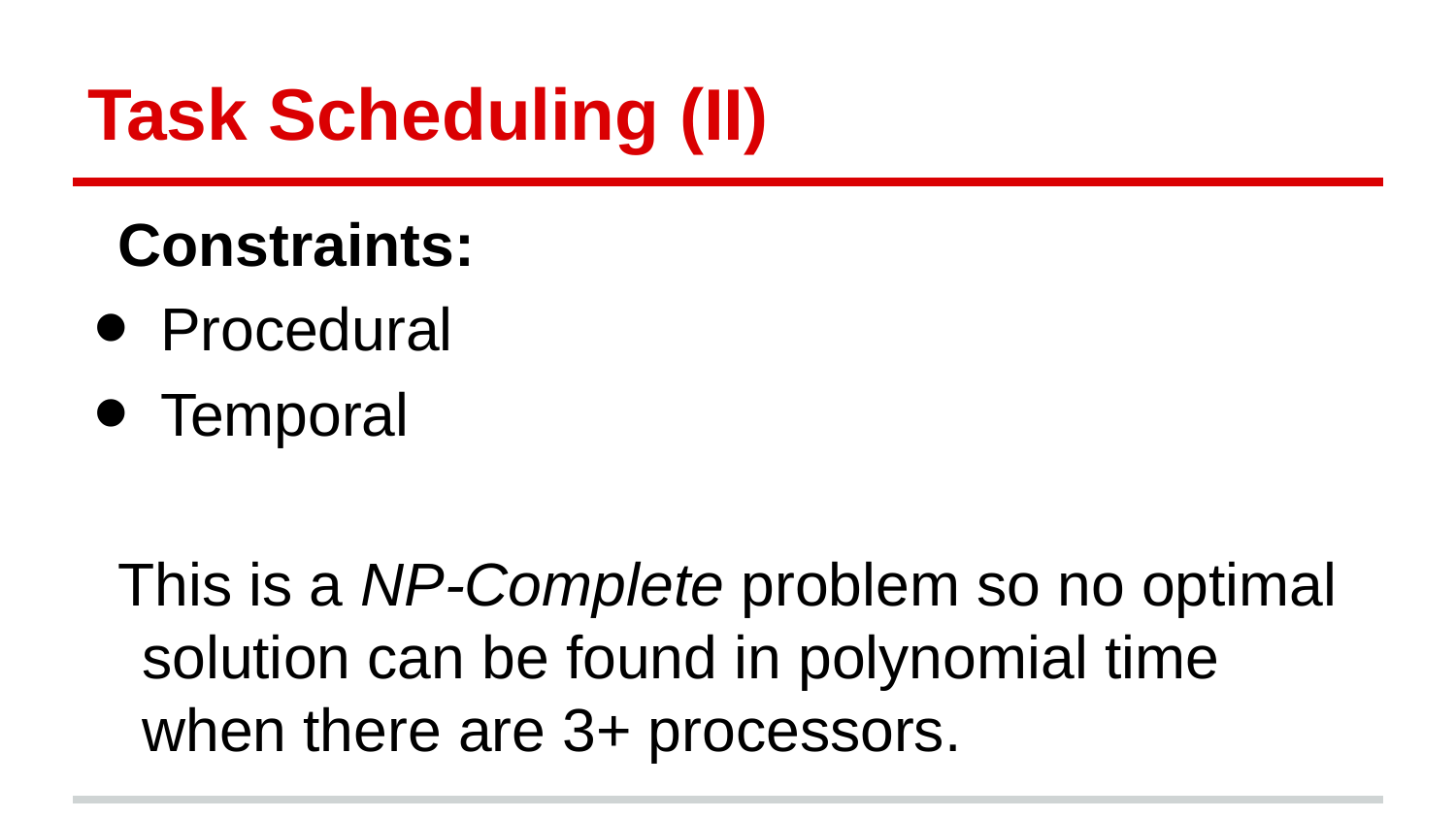

# Task Scheduling (II)
Constraints:
Procedural
Temporal

This is a NP-Complete problem so no optimal solution can be found in polynomial time when there are 3+ processors.